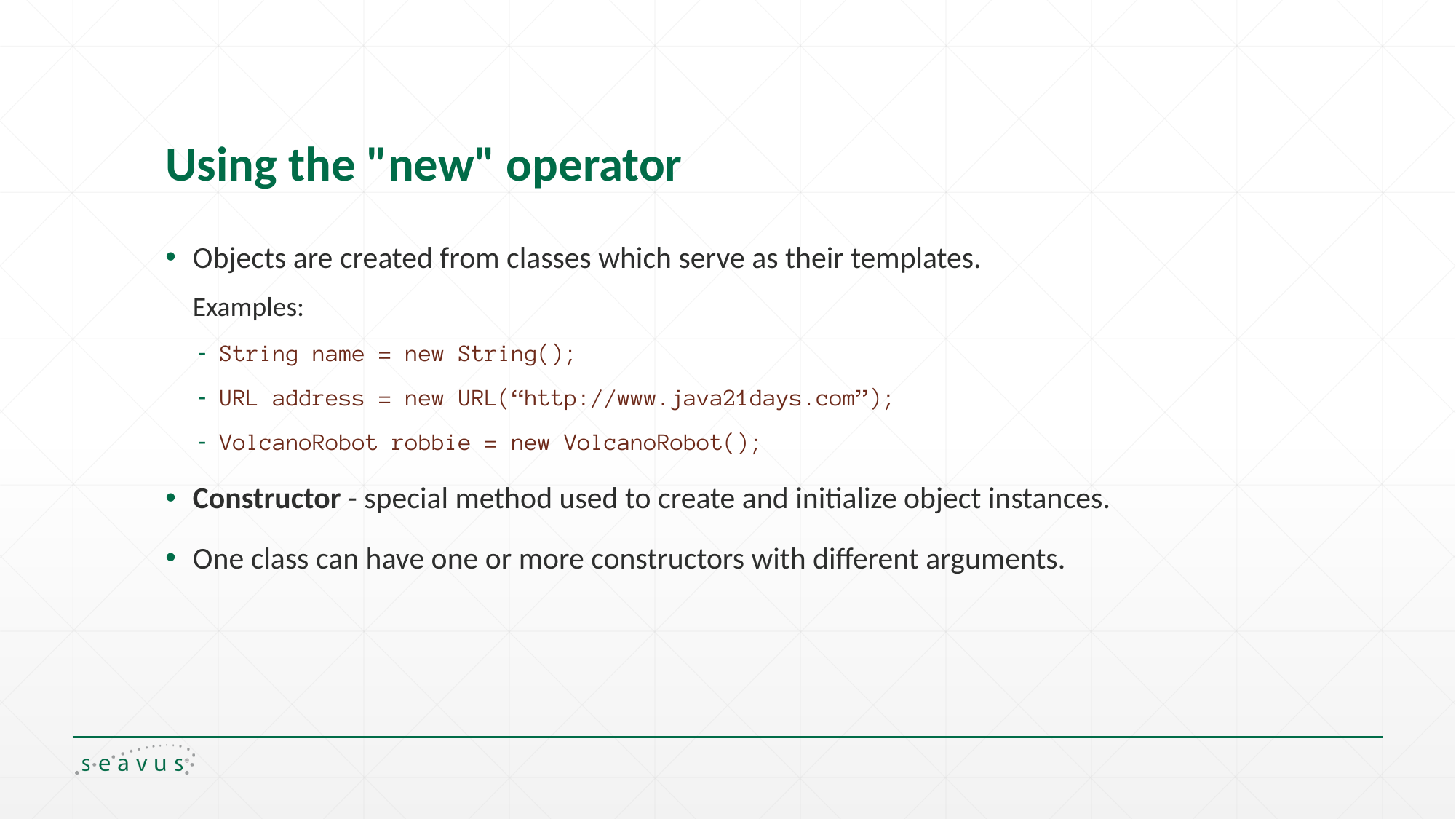

# Using the "new" operator
Objects are created from classes which serve as their templates.
Examples:
String name = new String();
URL address = new URL(“http://www.java21days.com”);
VolcanoRobot robbie = new VolcanoRobot();
Constructor - special method used to create and initialize object instances.
One class can have one or more constructors with different arguments.